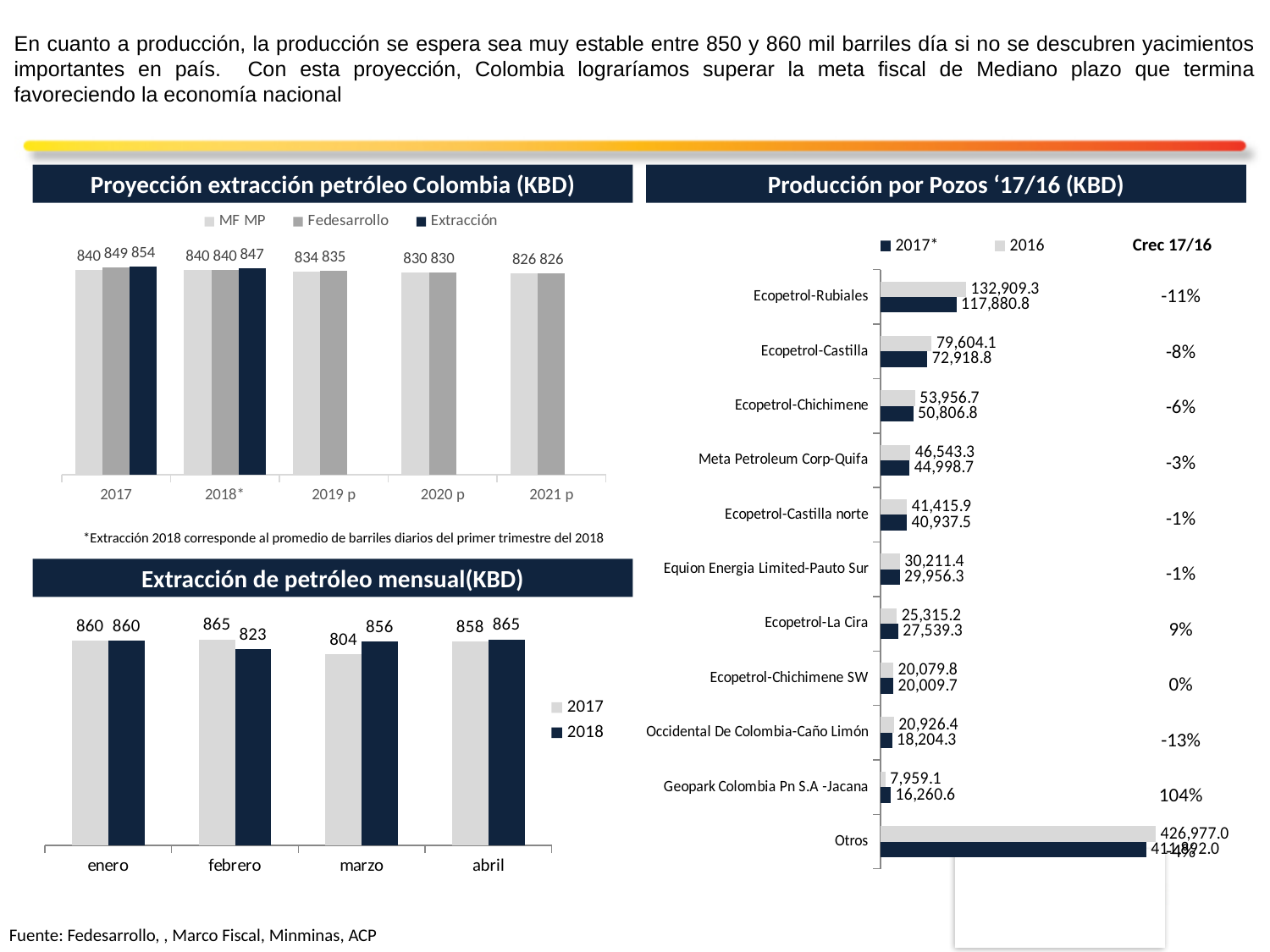

# En cuanto a producción, la producción se espera sea muy estable entre 850 y 860 mil barriles día si no se descubren yacimientos importantes en país.  Con esta proyección, Colombia lograríamos superar la meta fiscal de Mediano plazo que termina favoreciendo la economía nacional
Proyección extracción petróleo Colombia (KBD)
Producción por Pozos ‘17/16 (KBD)

### Chart

| Category | MF MP | Fedesarrollo | Extracción |
|---|---|---|---|
| 2017 | 840.0 | 849.0 | 854.0 |
| 2018* | 840.0 | 840.0 | 846.5426666666667 |
| 2019 p | 834.0 | 835.0 | None |
| 2020 p | 830.0 | 830.0 | None |
| 2021 p | 826.0 | 826.0 | None |

### Chart

| Category | 2016 | 2017* |
|---|---|---|
| Ecopetrol-Rubiales | 132909.2650273224 | 117880.83245421246 |
| Ecopetrol-Castilla | 79604.06010928962 | 72918.80421245421 |
| Ecopetrol-Chichimene | 53956.69672131148 | 50806.76641025641 |
| Meta Petroleum Corp-Quifa | 46543.311475409835 | 44998.7410989011 |
| Ecopetrol-Castilla norte | 41415.879781420765 | 40937.467509157505 |
| Equion Energia Limited-Pauto Sur | 30211.42349726776 | 29956.340659340658 |
| Ecopetrol-La Cira | 25315.166666666664 | 27539.26435897436 |
| Ecopetrol-Chichimene SW | 20079.80054644809 | 20009.71062271062 |
| Occidental De Colombia-Caño Limón | 20926.39344262295 | 18204.29304029304 |
| Geopark Colombia Pn S.A -Jacana | 7959.054644808743 | 16260.643736263737 |
| Otros | 426977.0 | 411892.0 |
| Crec 17/16 |
| --- |
| -11% |
| --- |
| -8% |
| -6% |
| -3% |
| -1% |
| -1% |
| 9% |
| 0% |
| -13% |
| 104% |
| -4% |
*Extracción 2018 corresponde al promedio de barriles diarios del primer trimestre del 2018
*Extracción 2018 corresponde al promedio de barriles diarios del primer trimestre del 2018
Extracción de petróleo mensual(KBD)

### Chart

| Category | 2017 | 2018 |
|---|---|---|
| enero | 860.0 | 860.1 |
| febrero | 865.0 | 823.05 |
| marzo | 804.0 | 856.478 |
| abril | 858.0 | 864.781 |
Fuente: Fedesarrollo, , Marco Fiscal, Minminas, ACP